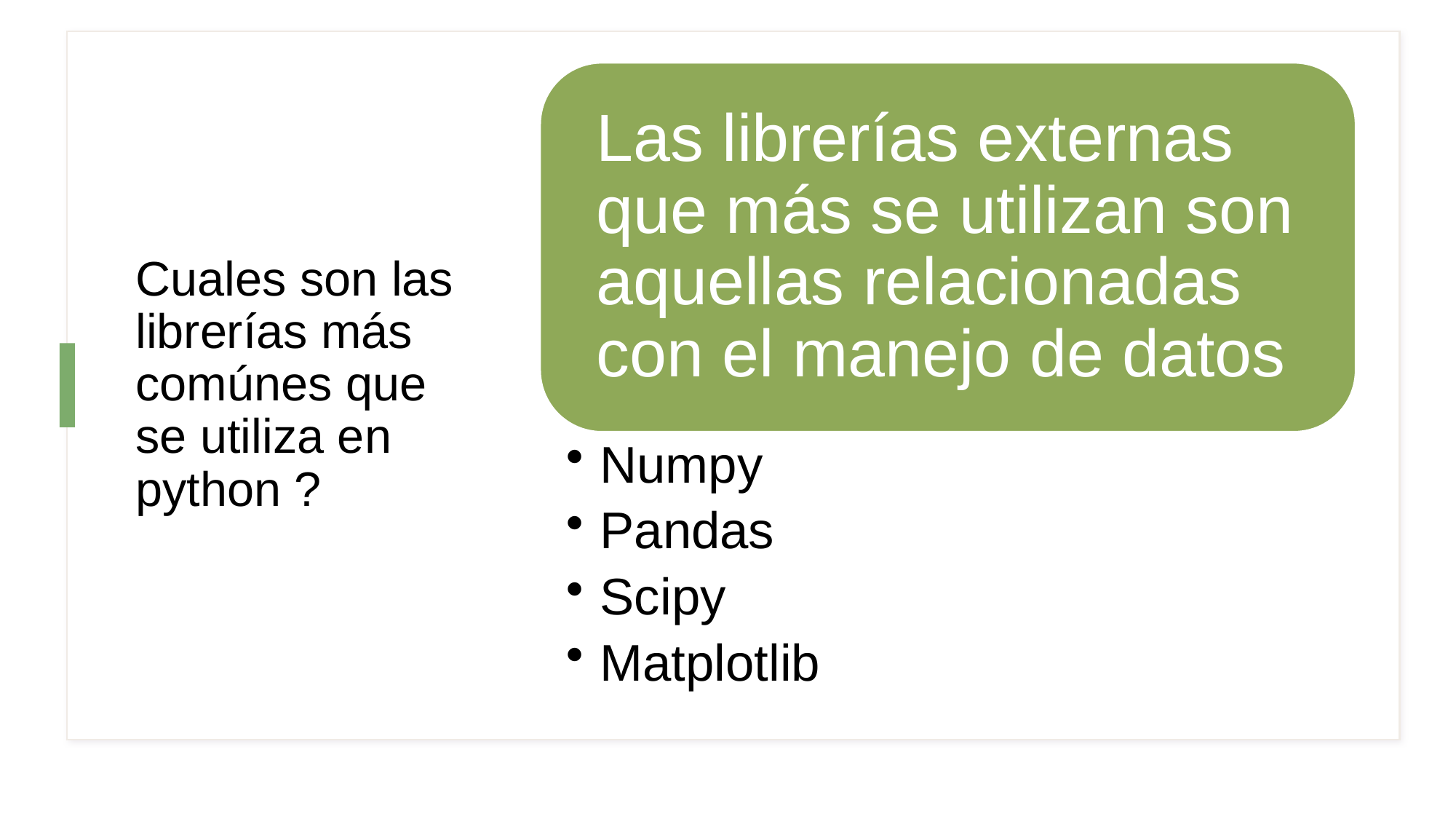

# Cuales son las librerías más comúnes que se utiliza en python ?
Las librerías externas que más se utilizan son aquellas relacionadas con el manejo de datos
Numpy
Pandas
Scipy
Matplotlib